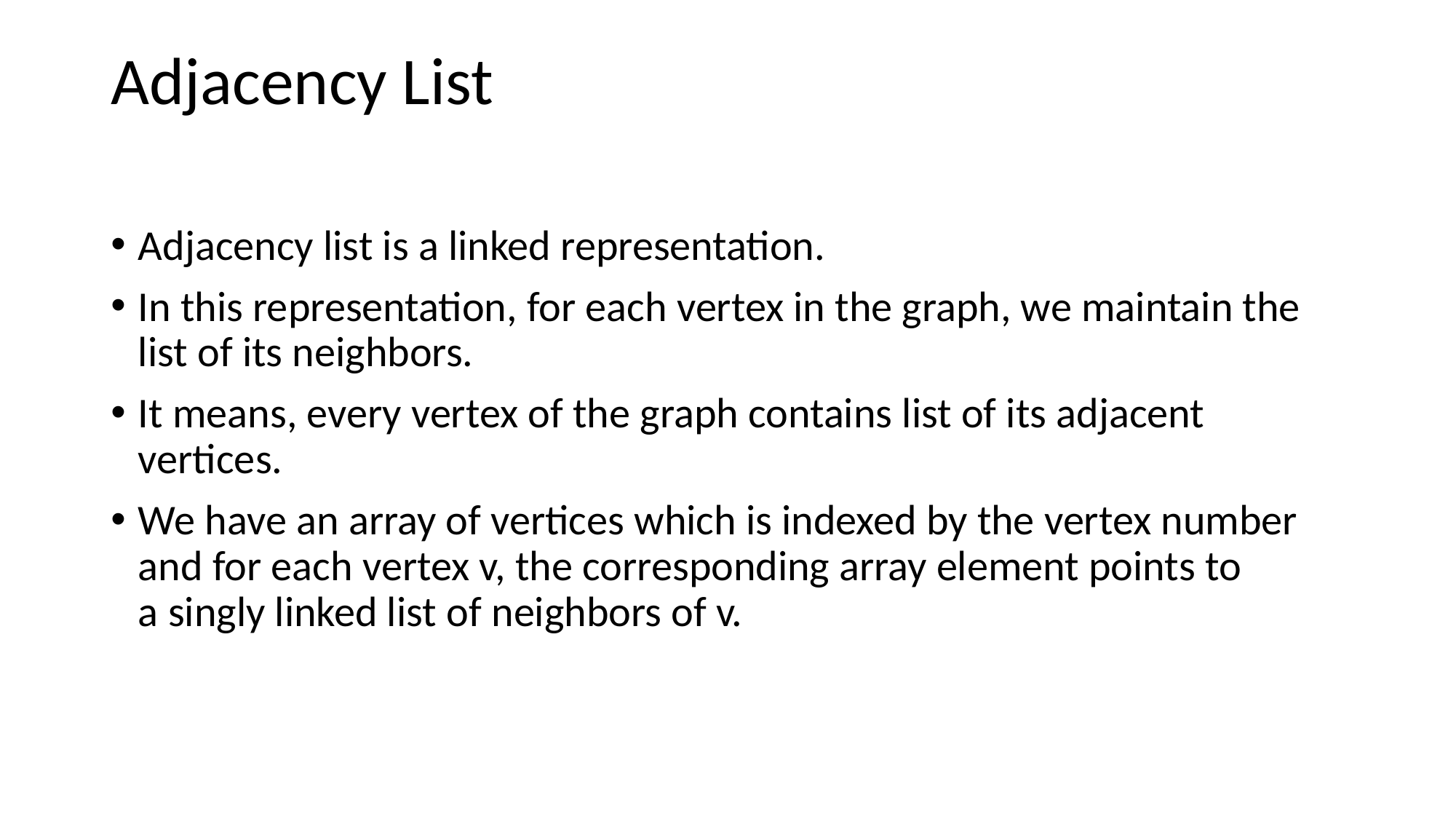

# Adjacency List
Adjacency list is a linked representation.
In this representation, for each vertex in the graph, we maintain the list of its neighbors.
It means, every vertex of the graph contains list of its adjacent vertices.
We have an array of vertices which is indexed by the vertex number and for each vertex v, the corresponding array element points to a singly linked list of neighbors of v.